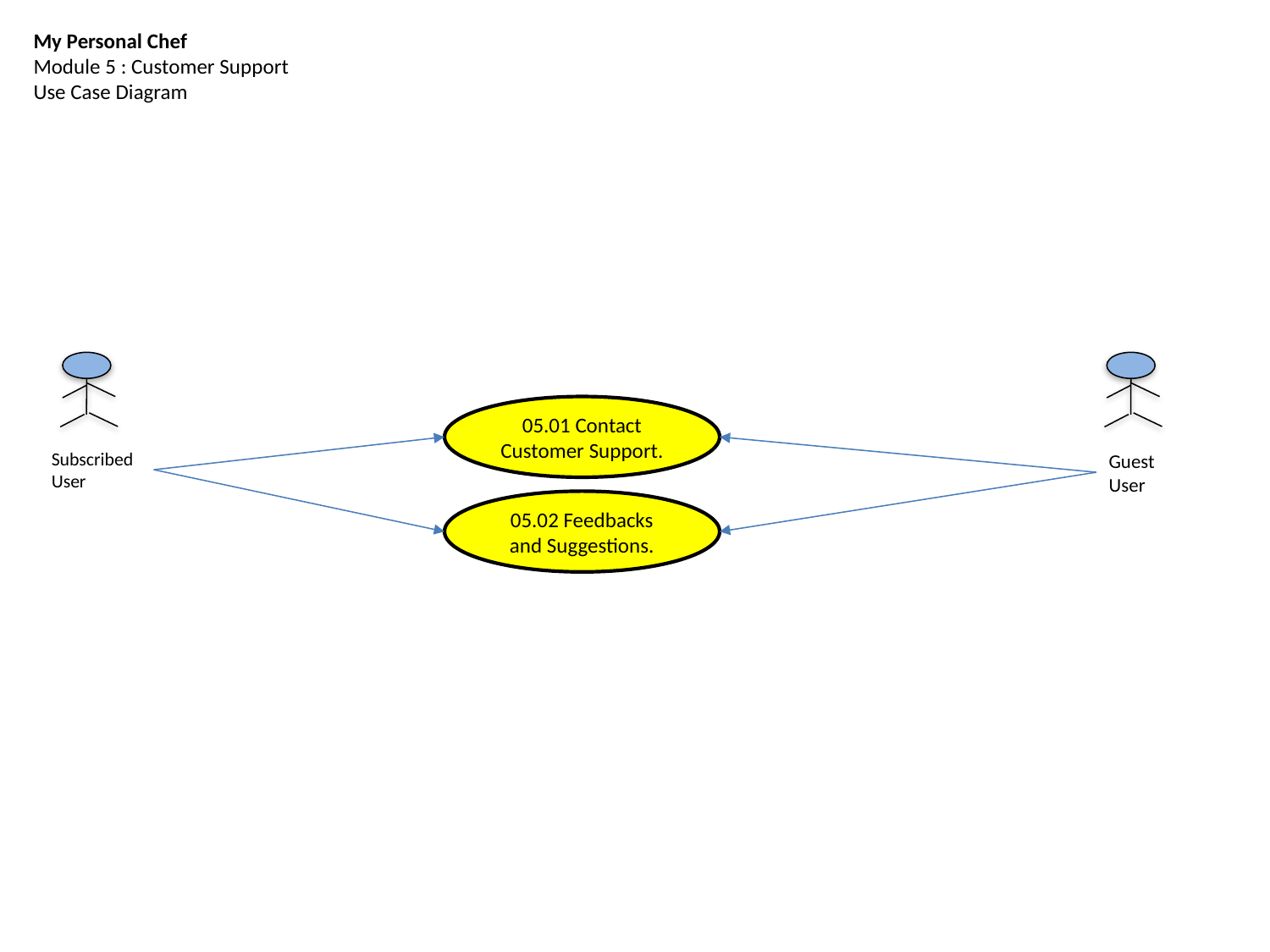

My Personal Chef
Module 5 : Customer Support
Use Case Diagram

Subscribed User

Guest User
05.01 Contact Customer Support.
05.02 Feedbacks and Suggestions.